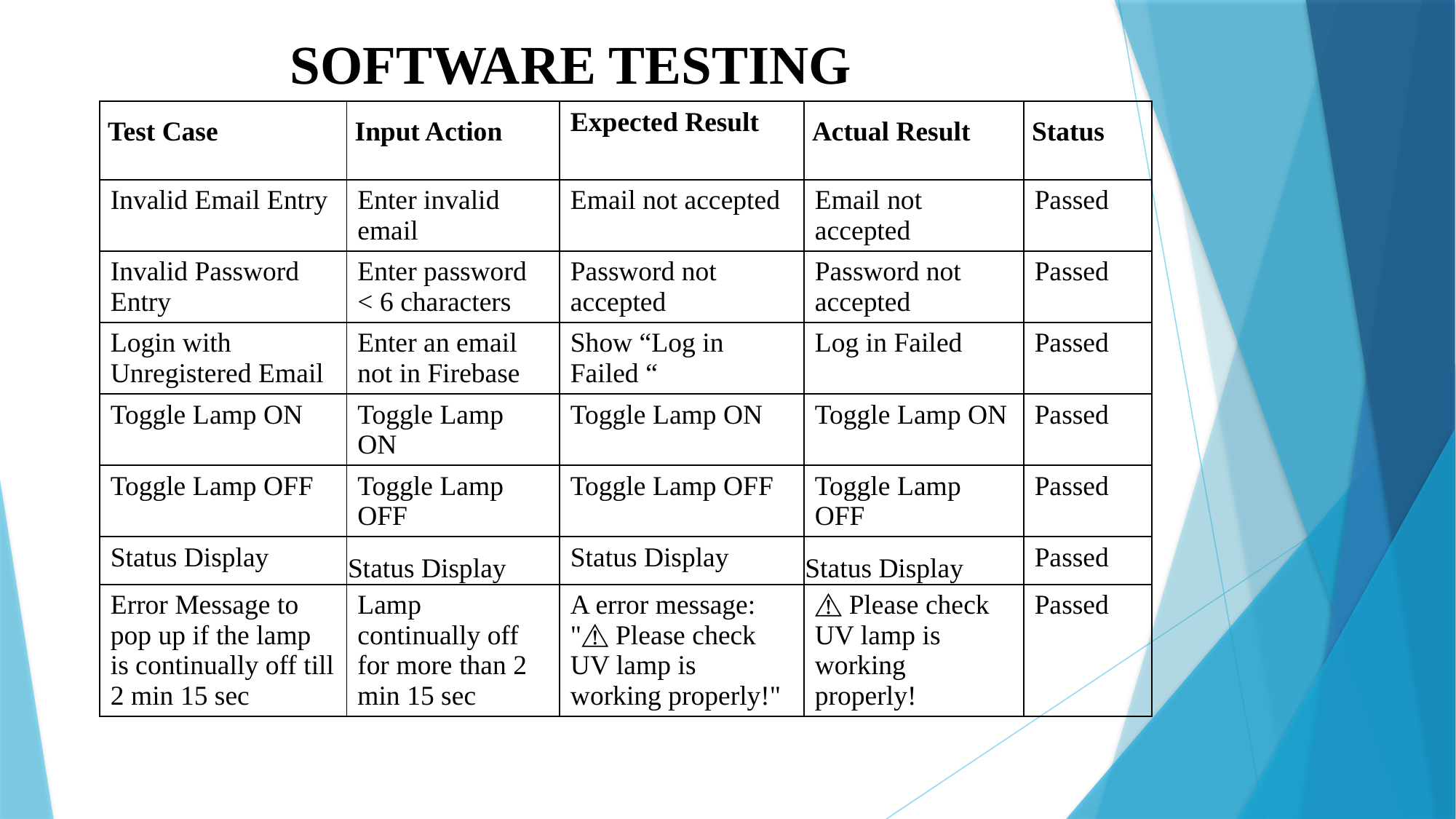

SOFTWARE TESTING
| Test Case | Input Action | Expected Result | Actual Result | Status |
| --- | --- | --- | --- | --- |
| Invalid Email Entry | Enter invalid email | Email not accepted | Email not accepted | Passed |
| Invalid Password Entry | Enter password < 6 characters | Password not accepted | Password not accepted | Passed |
| Login with Unregistered Email | Enter an email not in Firebase | Show “Log in Failed “ | Log in Failed | Passed |
| Toggle Lamp ON | Toggle Lamp ON | Toggle Lamp ON | Toggle Lamp ON | Passed |
| Toggle Lamp OFF | Toggle Lamp OFF | Toggle Lamp OFF | Toggle Lamp OFF | Passed |
| Status Display | Status Display | Status Display | Status Display | Passed |
| Error Message to pop up if the lamp is continually off till 2 min 15 sec | Lamp continually off for more than 2 min 15 sec | A error message: "⚠️ Please check UV lamp is working properly!" | ⚠️ Please check UV lamp is working properly! | Passed |